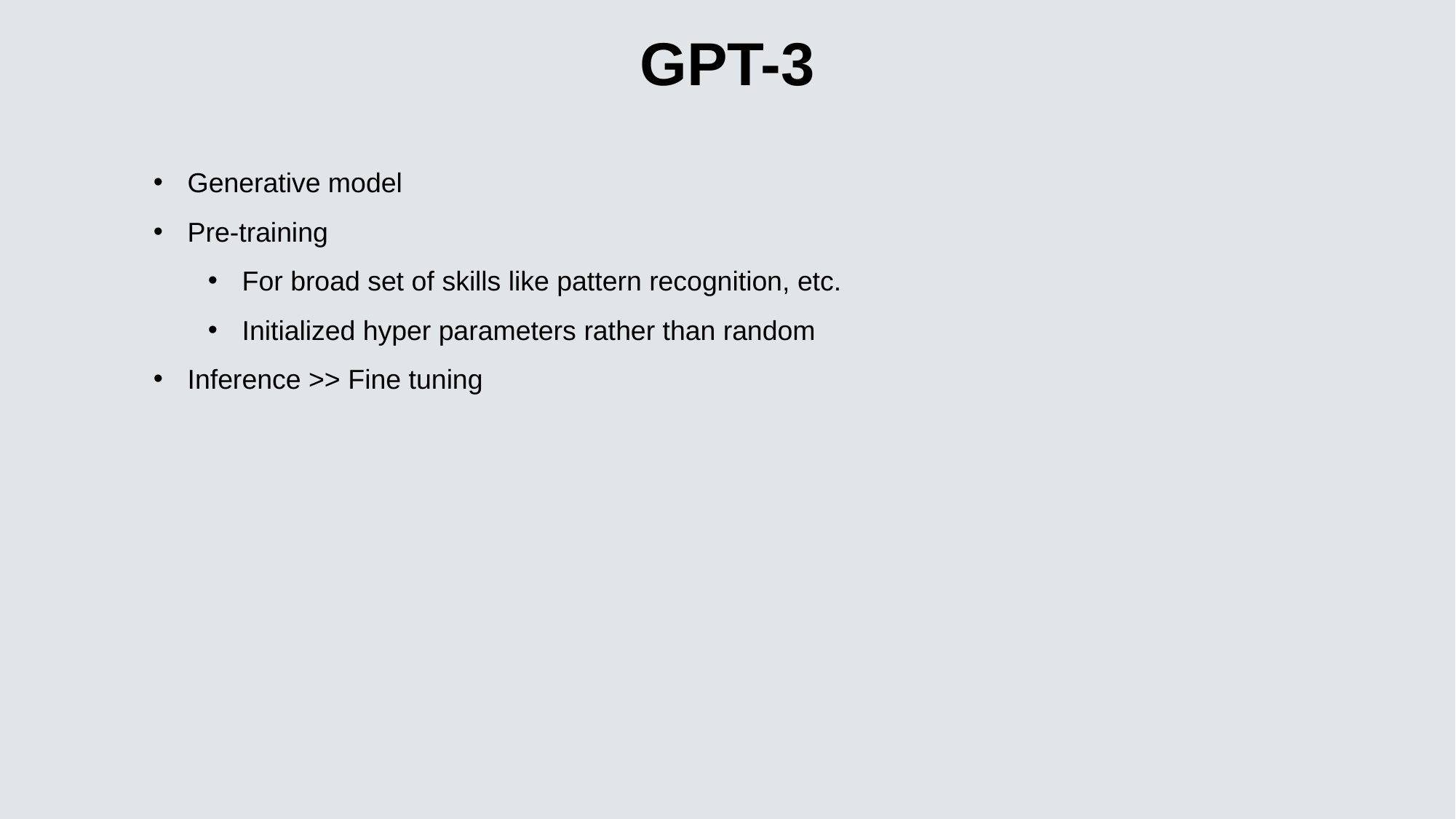

GPT-3
Generative model
Pre-training
For broad set of skills like pattern recognition, etc.
Initialized hyper parameters rather than random
Inference >> Fine tuning